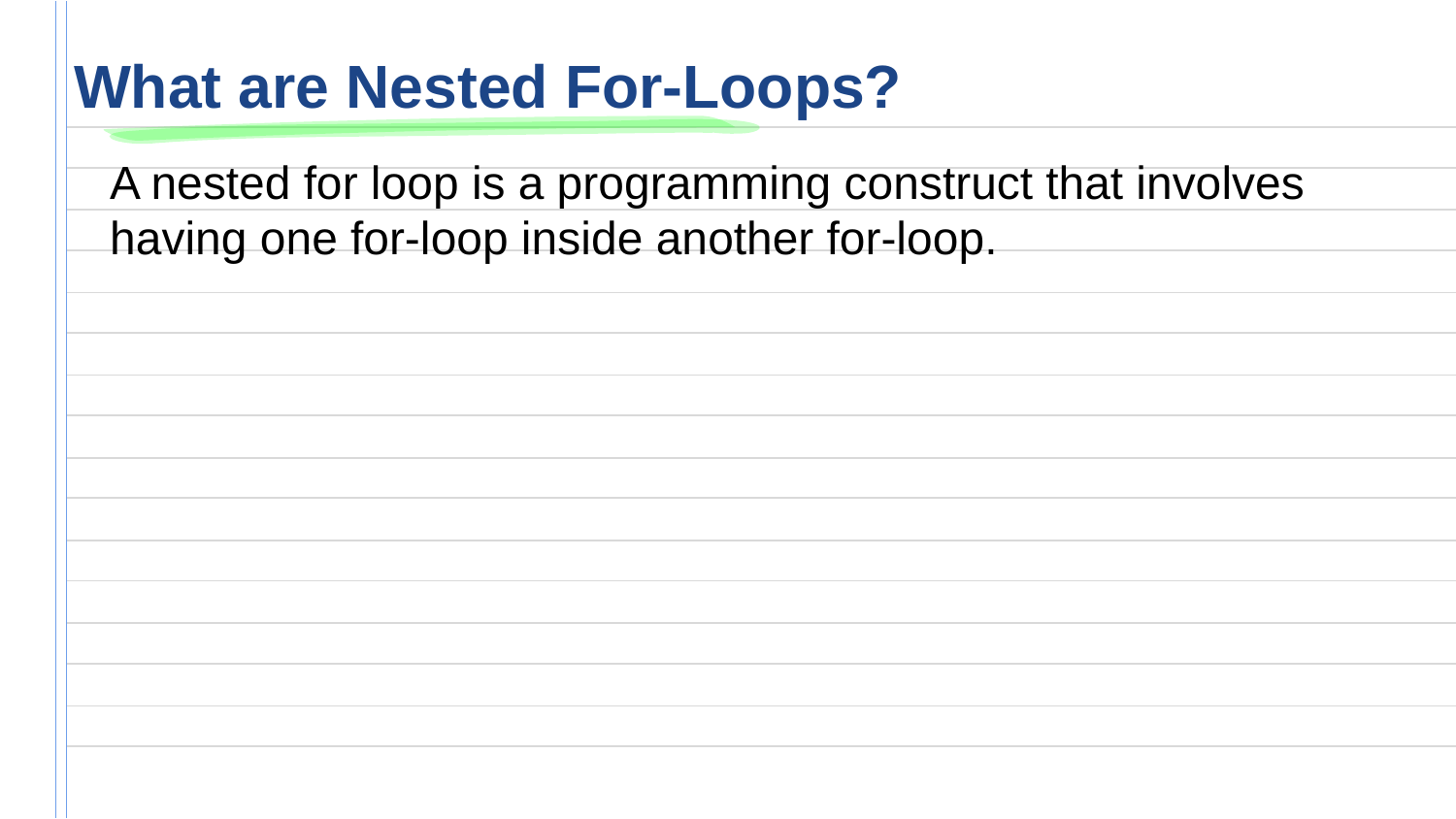

# What are Nested For-Loops?

A nested for loop is a programming construct that involves having one for-loop inside another for-loop.